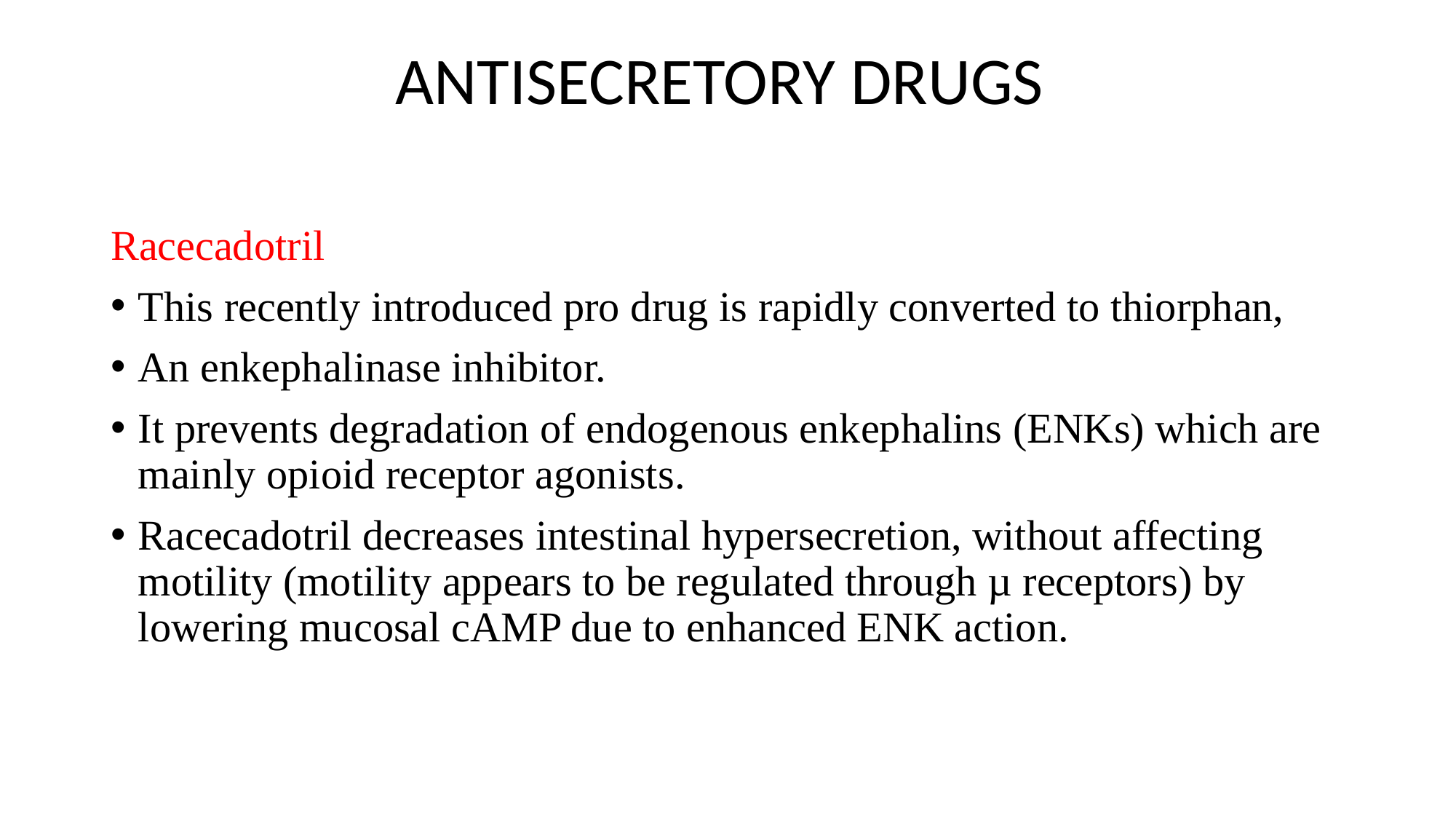

# ANTISECRETORY DRUGS
Racecadotril
This recently introduced pro drug is rapidly converted to thiorphan,
An enkephalinase inhibitor.
It prevents degradation of endogenous enkephalins (ENKs) which are mainly opioid receptor agonists.
Racecadotril decreases intestinal hypersecretion, without affecting motility (motility appears to be regulated through µ receptors) by lowering mucosal cAMP due to enhanced ENK action.